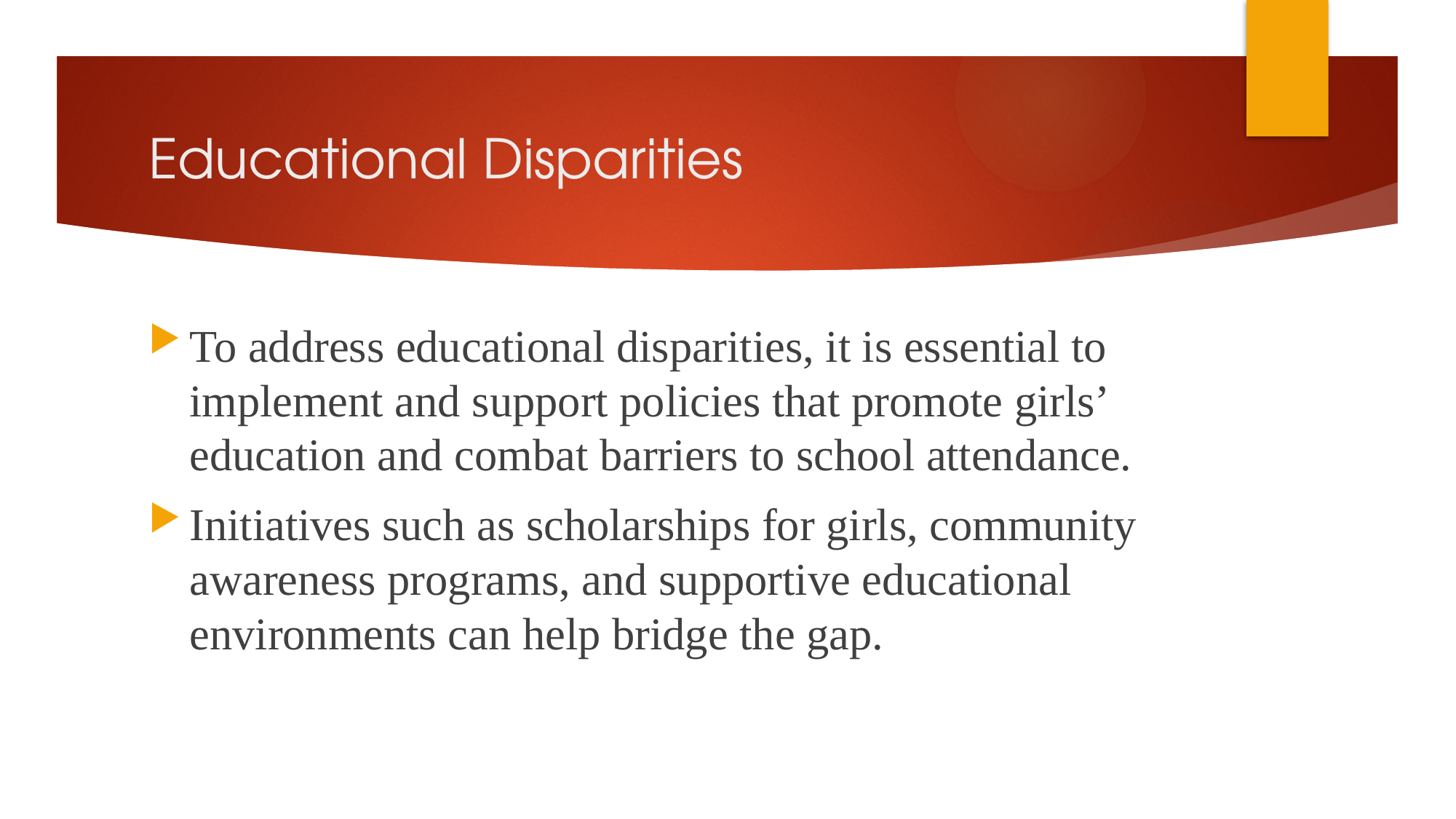

# Educational Disparities
To address educational disparities, it is essential to implement and support policies that promote girls’ education and combat barriers to school attendance.
Initiatives such as scholarships for girls, community awareness programs, and supportive educational environments can help bridge the gap.